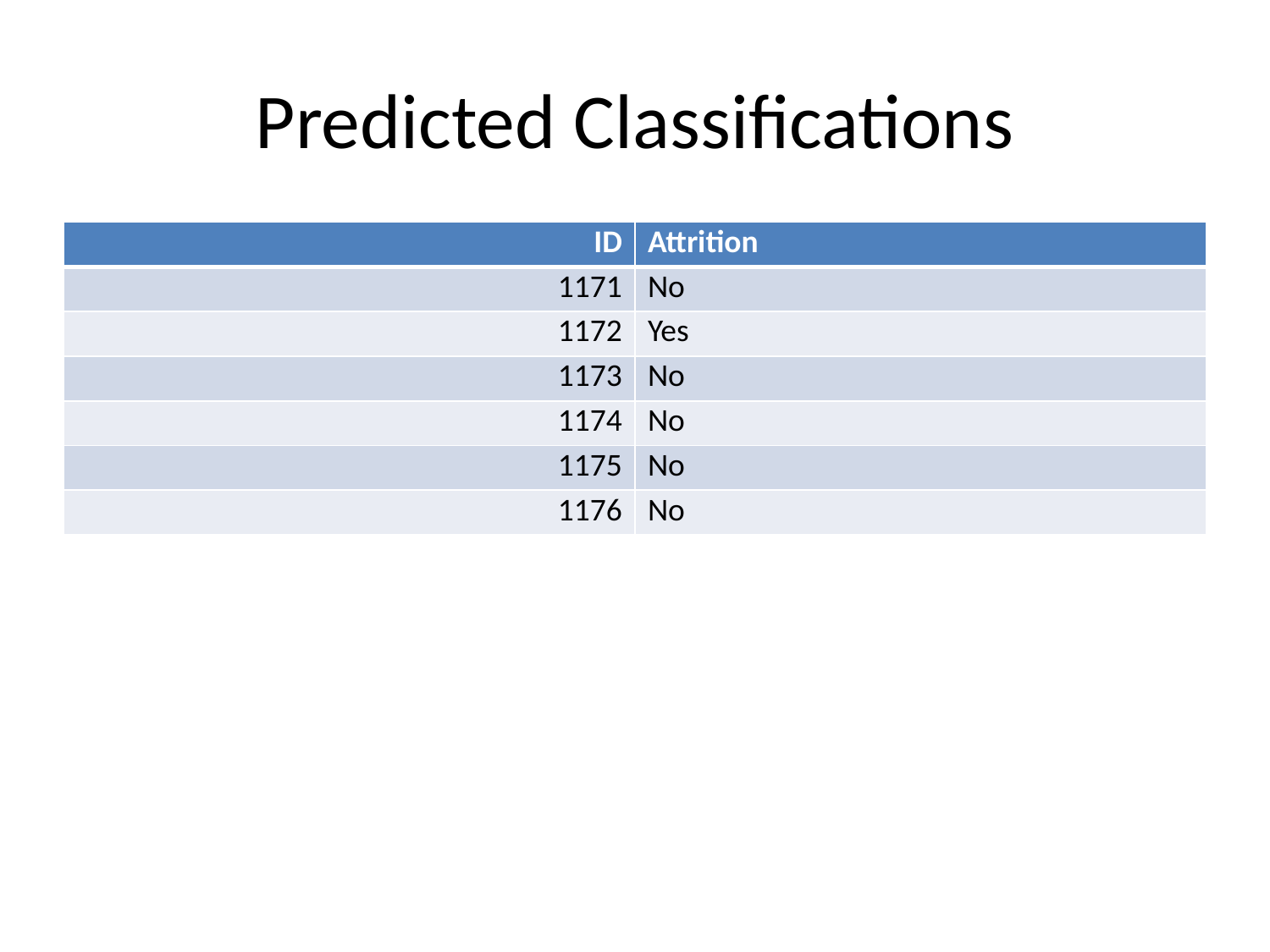

# Predicted Classifications
| ID | Attrition |
| --- | --- |
| 1171 | No |
| 1172 | Yes |
| 1173 | No |
| 1174 | No |
| 1175 | No |
| 1176 | No |